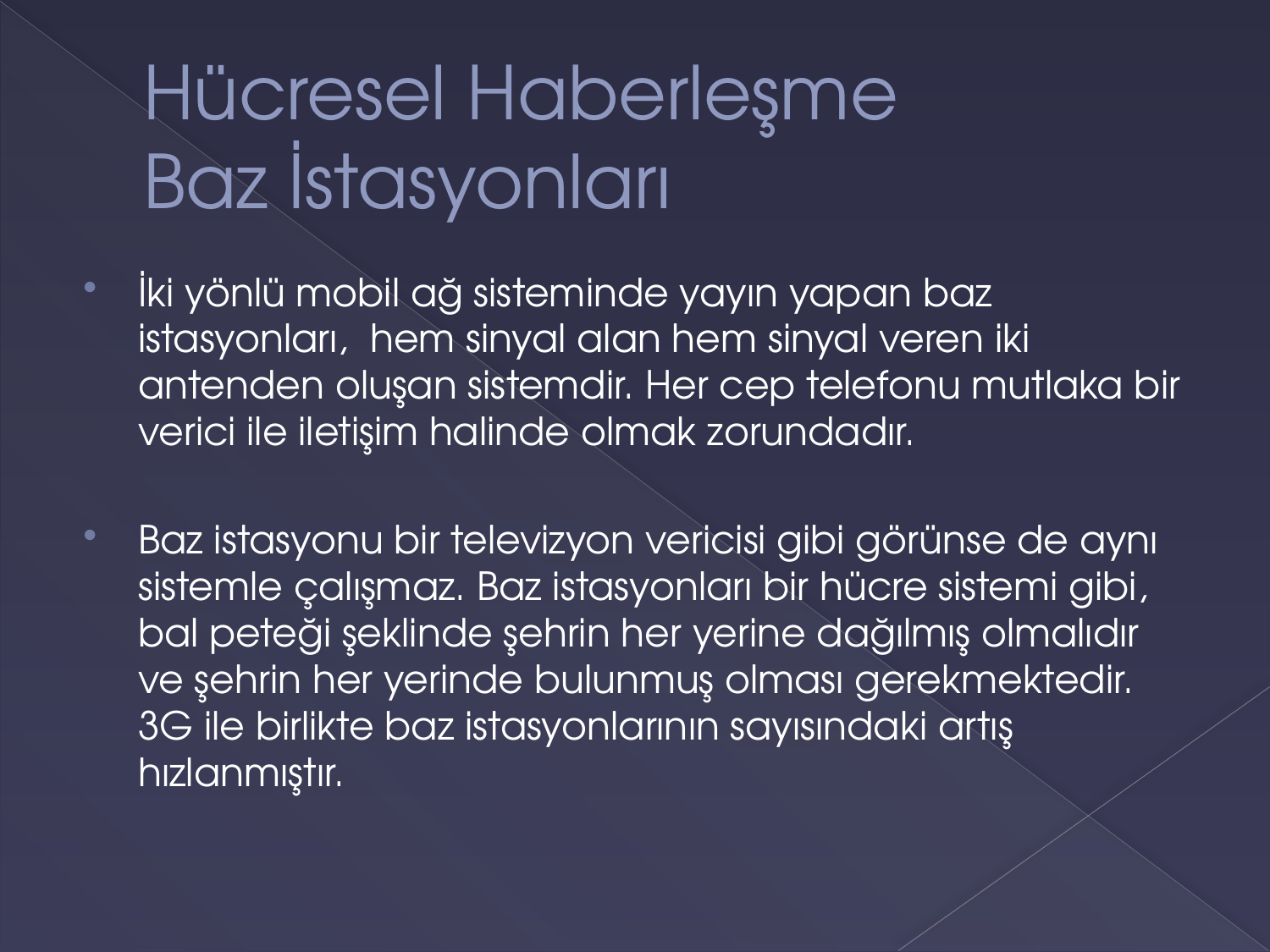

# Hücresel Haberleşme Baz İstasyonları
İki yönlü mobil ağ sisteminde yayın yapan baz istasyonları,  hem sinyal alan hem sinyal veren iki antenden oluşan sistemdir. Her cep telefonu mutlaka bir verici ile iletişim halinde olmak zorundadır.

Baz istasyonu bir televizyon vericisi gibi görünse de aynı sistemle çalışmaz. Baz istasyonları bir hücre sistemi gibi, bal peteği şeklinde şehrin her yerine dağılmış olmalıdır ve şehrin her yerinde bulunmuş olması gerekmektedir. 3G ile birlikte baz istasyonlarının sayısındaki artış hızlanmıştır.